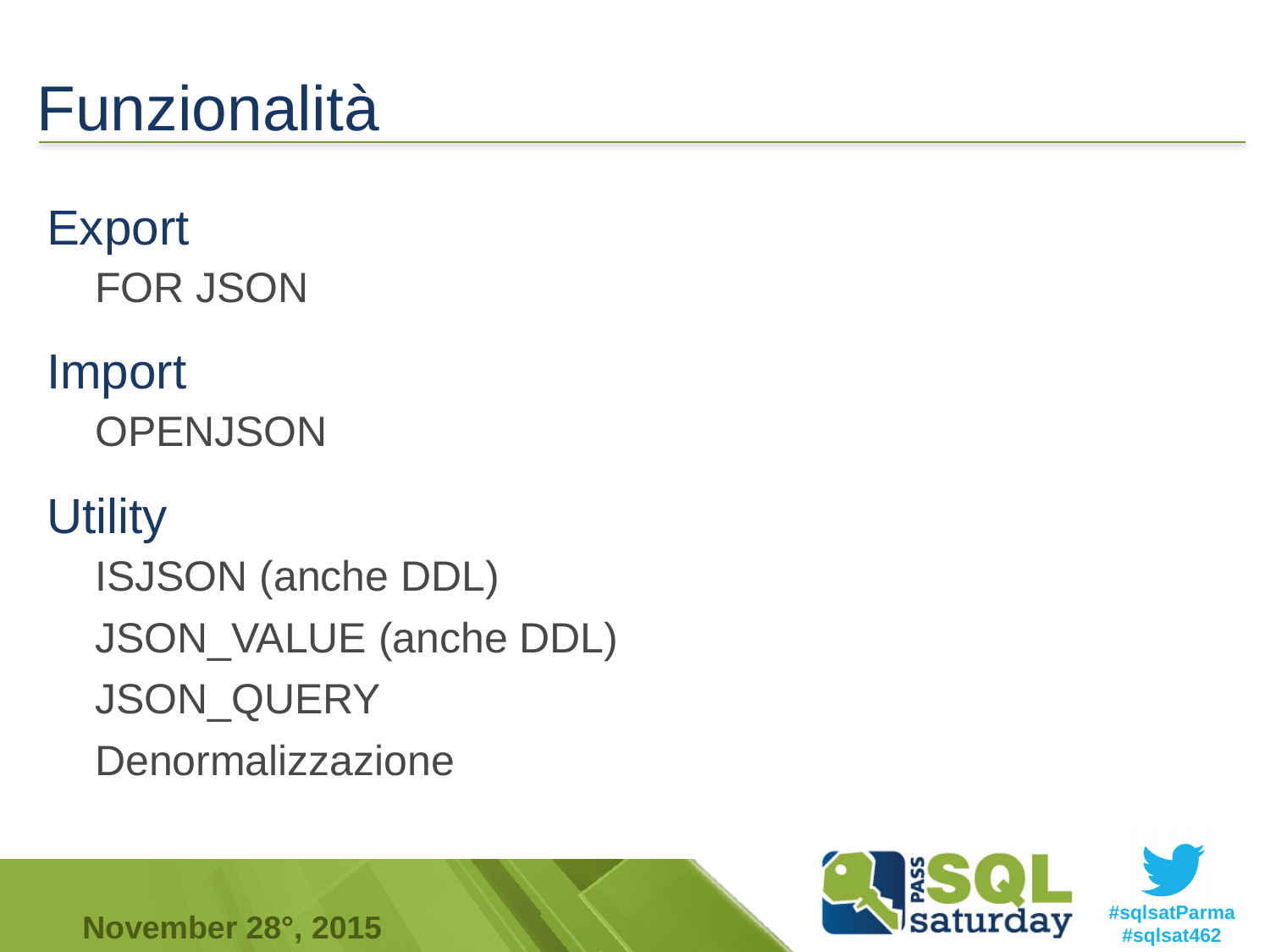

# Funzionalità
Export
FOR JSON
Import
OPENJSON
Utility
ISJSON (anche DDL)
JSON_VALUE (anche DDL)
JSON_QUERY
Denormalizzazione